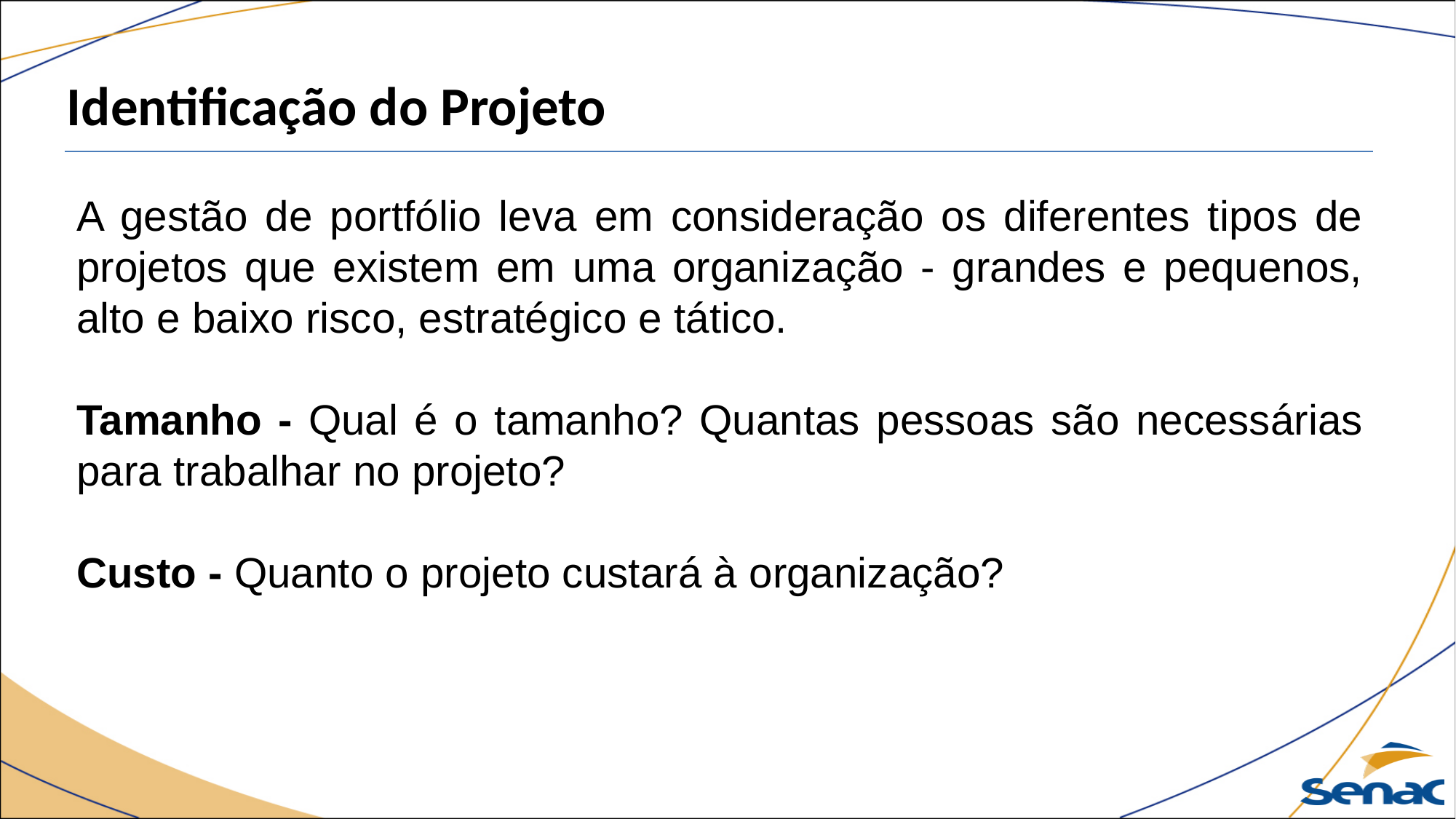

Identificação do Projeto
A gestão de portfólio leva em consideração os diferentes tipos de projetos que existem em uma organização - grandes e pequenos, alto e baixo risco, estratégico e tático.

Tamanho - Qual é o tamanho? Quantas pessoas são necessárias para trabalhar no projeto?

Custo - Quanto o projeto custará à organização?